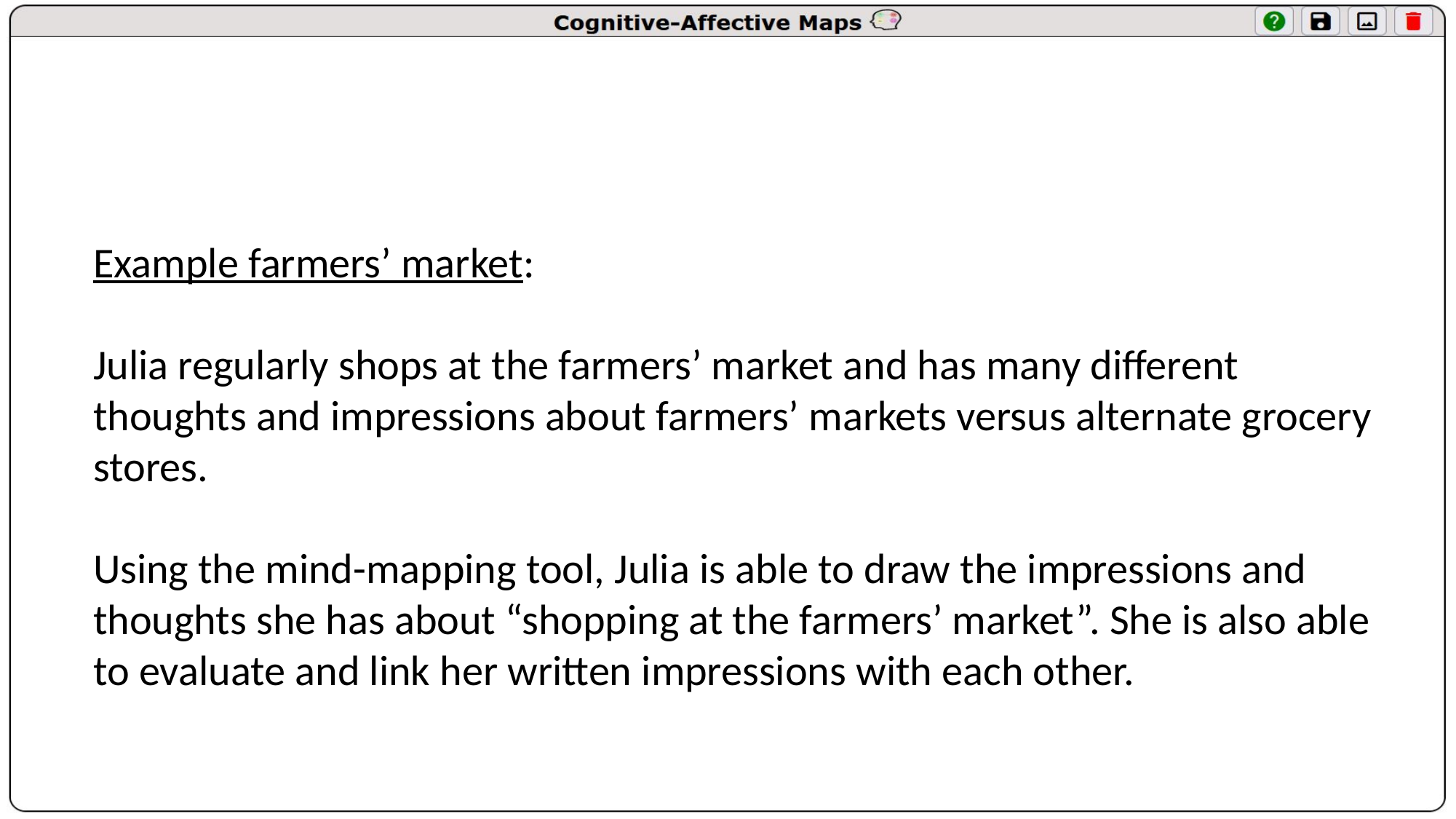

Example farmers’ market:

Julia regularly shops at the farmers’ market and has many different thoughts and impressions about farmers’ markets versus alternate grocery stores.

Using the mind-mapping tool, Julia is able to draw the impressions and thoughts she has about “shopping at the farmers’ market”. She is also able to evaluate and link her written impressions with each other.